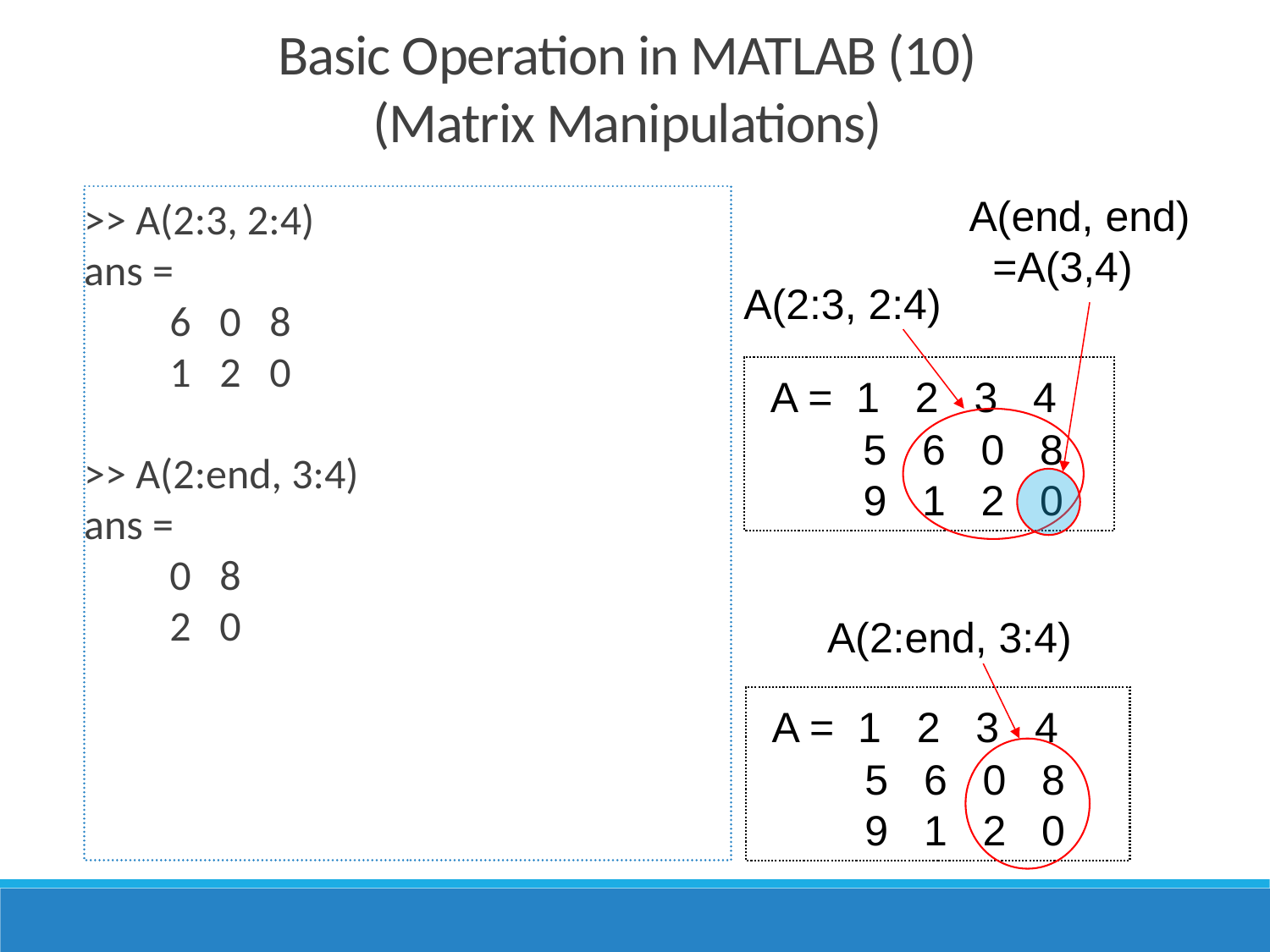

Basic Operation in MATLAB (10)
(Matrix Manipulations)
A(end, end)
  =A(3,4)
A(2:3, 2:4)

 A =  1   2   3   4
         5   6   0   8
         9   1   2   0

>> A(2:3, 2:4)
ans =
         6   0   8
         1   2   0

>> A(2:end, 3:4)
ans =
         0   8
         2   0

A(2:end, 3:4)

 A =  1   2   3   4
         5   6   0   8
         9   1   2   0